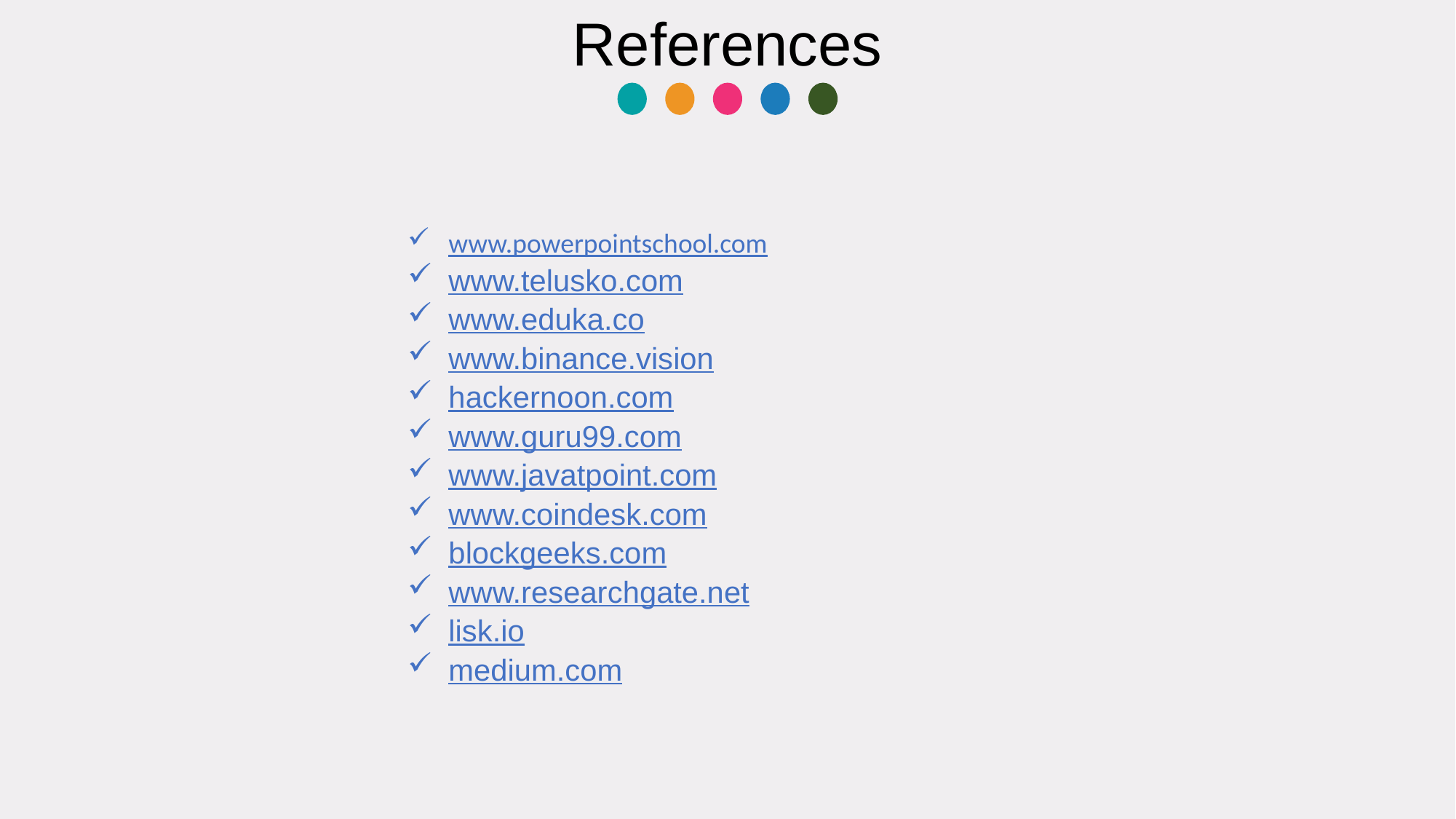

References

www.powerpointschool.com
www.telusko.com
www.eduka.co
www.binance.vision
hackernoon.com
www.guru99.com
www.javatpoint.com
www.coindesk.com
blockgeeks.com
www.researchgate.net
lisk.io
medium.com